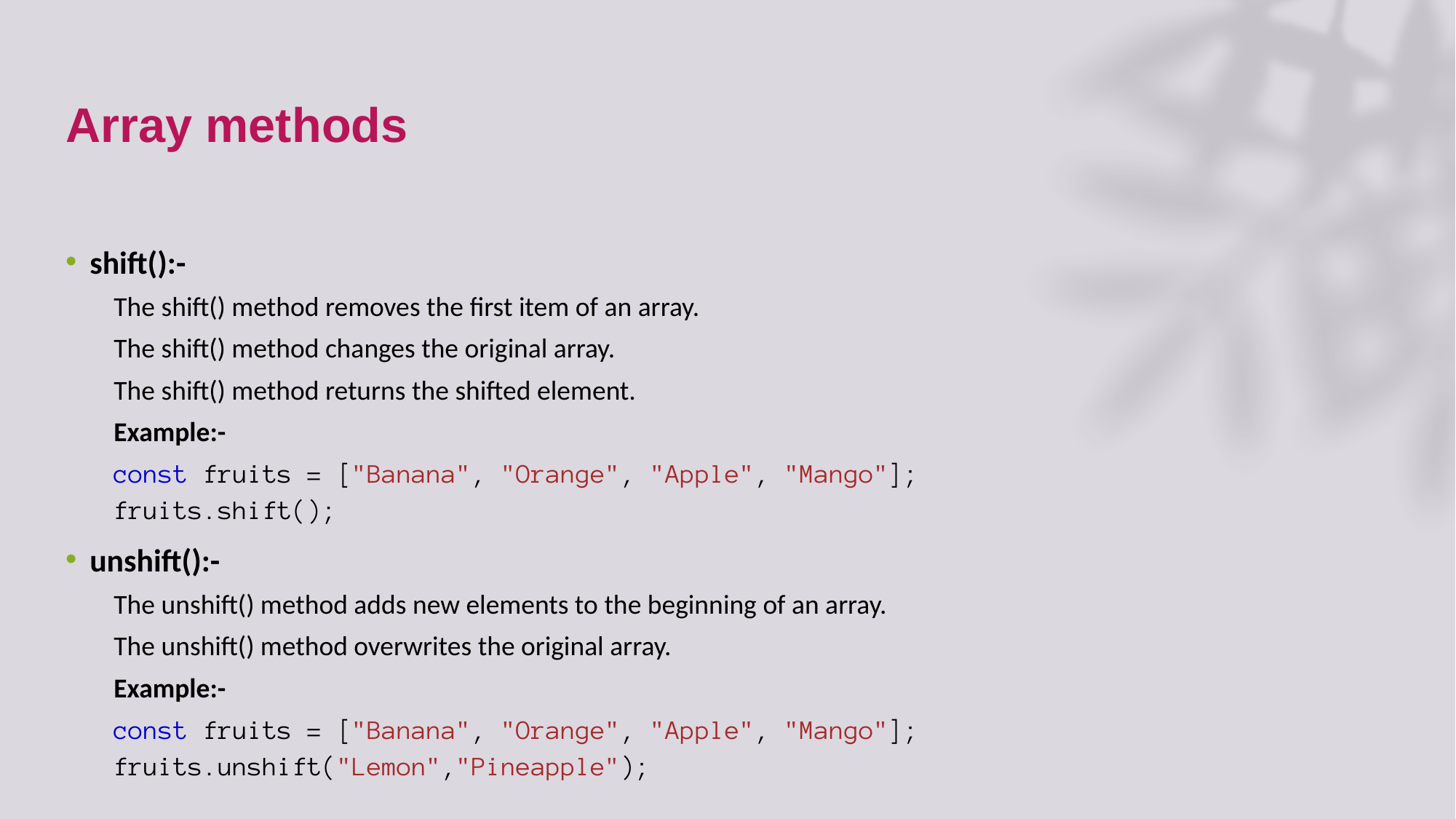

# Array methods
shift():-
The shift() method removes the first item of an array.
The shift() method changes the original array.
The shift() method returns the shifted element.
Example:-
const fruits = ["Banana", "Orange", "Apple", "Mango"];
fruits.shift();
unshift():-
The unshift() method adds new elements to the beginning of an array.
The unshift() method overwrites the original array.
Example:-
const fruits = ["Banana", "Orange", "Apple", "Mango"];
fruits.unshift("Lemon","Pineapple");